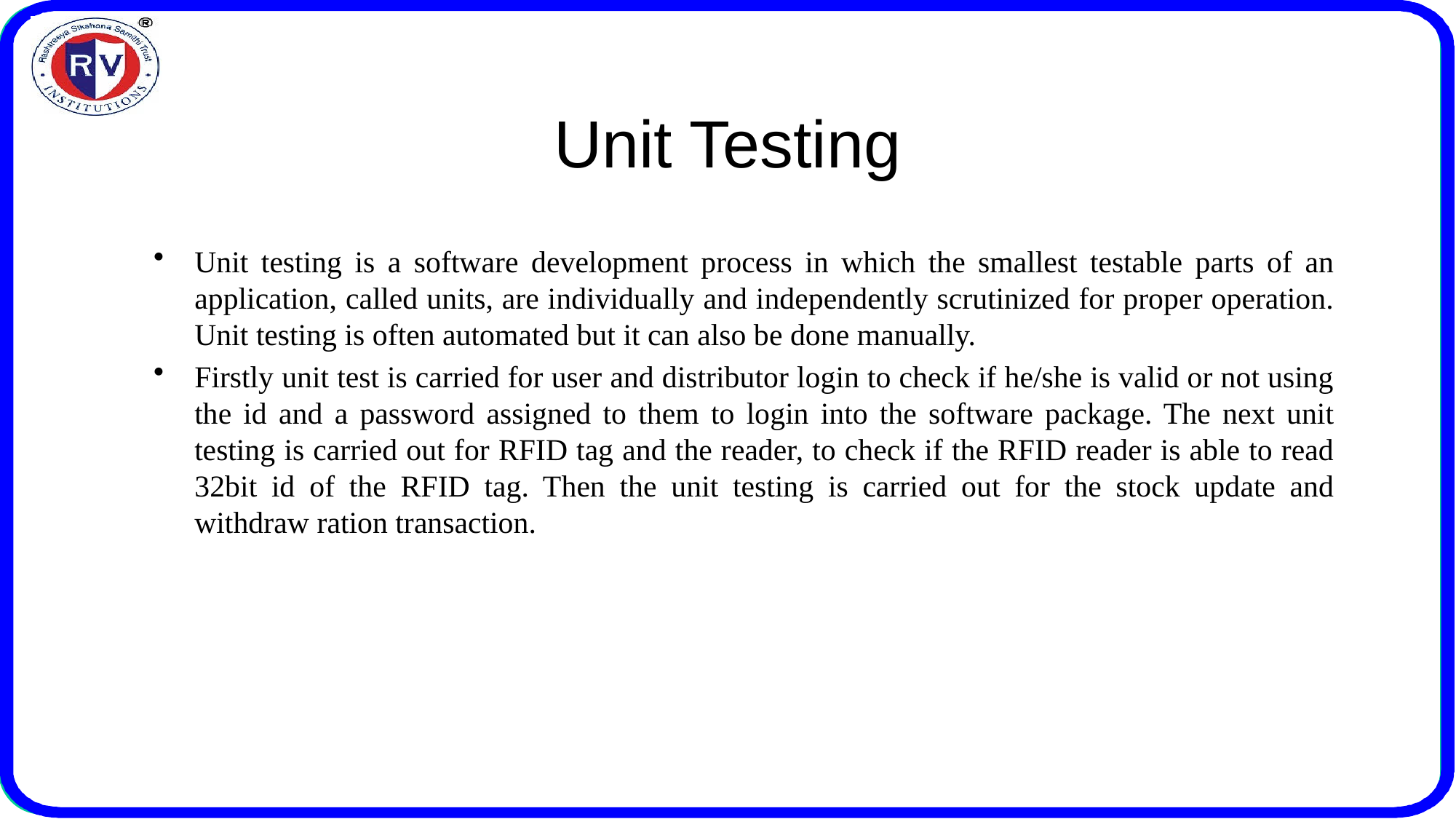

# Unit Testing
Unit testing is a software development process in which the smallest testable parts of an application, called units, are individually and independently scrutinized for proper operation. Unit testing is often automated but it can also be done manually.
Firstly unit test is carried for user and distributor login to check if he/she is valid or not using the id and a password assigned to them to login into the software package. The next unit testing is carried out for RFID tag and the reader, to check if the RFID reader is able to read 32bit id of the RFID tag. Then the unit testing is carried out for the stock update and withdraw ration transaction.